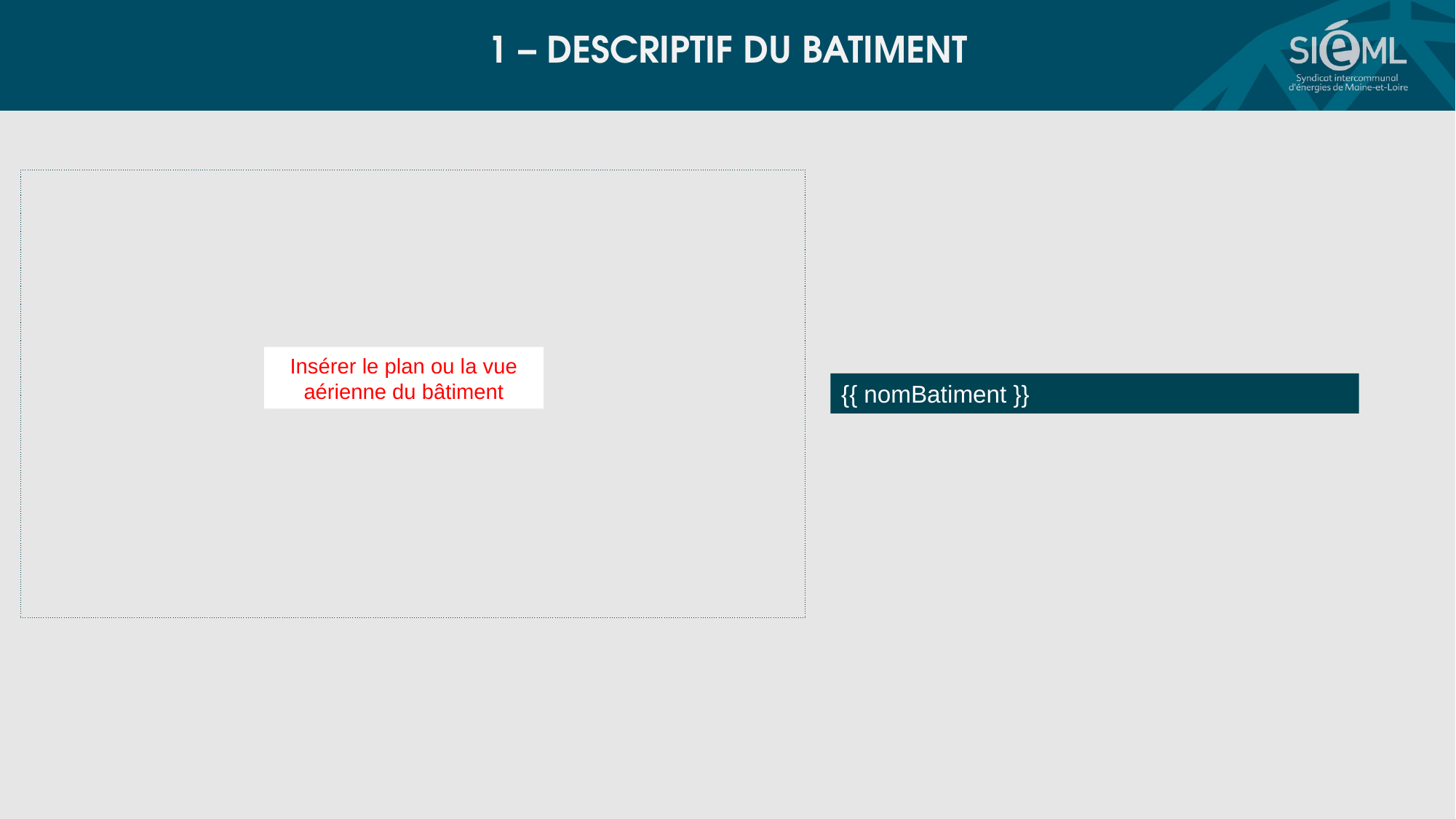

1 – DESCRIPTIF DU BATIMENT
|  |
| --- |
Insérer le plan ou la vue aérienne du bâtiment
{{ nomBatiment }}